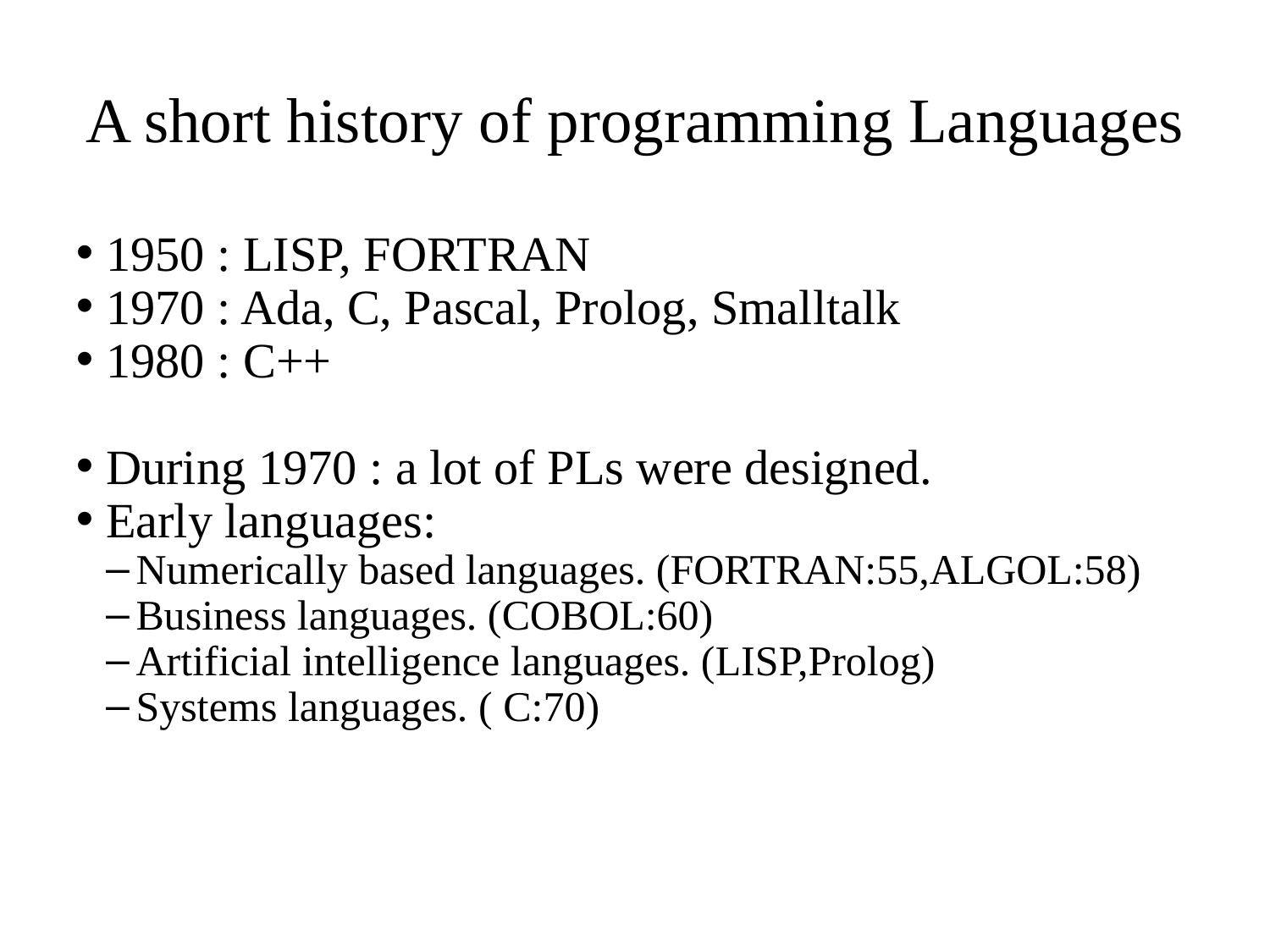

A short history of programming Languages
1950 : LISP, FORTRAN
1970 : Ada, C, Pascal, Prolog, Smalltalk
1980 : C++

During 1970 : a lot of PLs were designed.
Early languages:
Numerically based languages. (FORTRAN:55,ALGOL:58)
Business languages. (COBOL:60)
Artificial intelligence languages. (LISP,Prolog)
Systems languages. ( C:70)